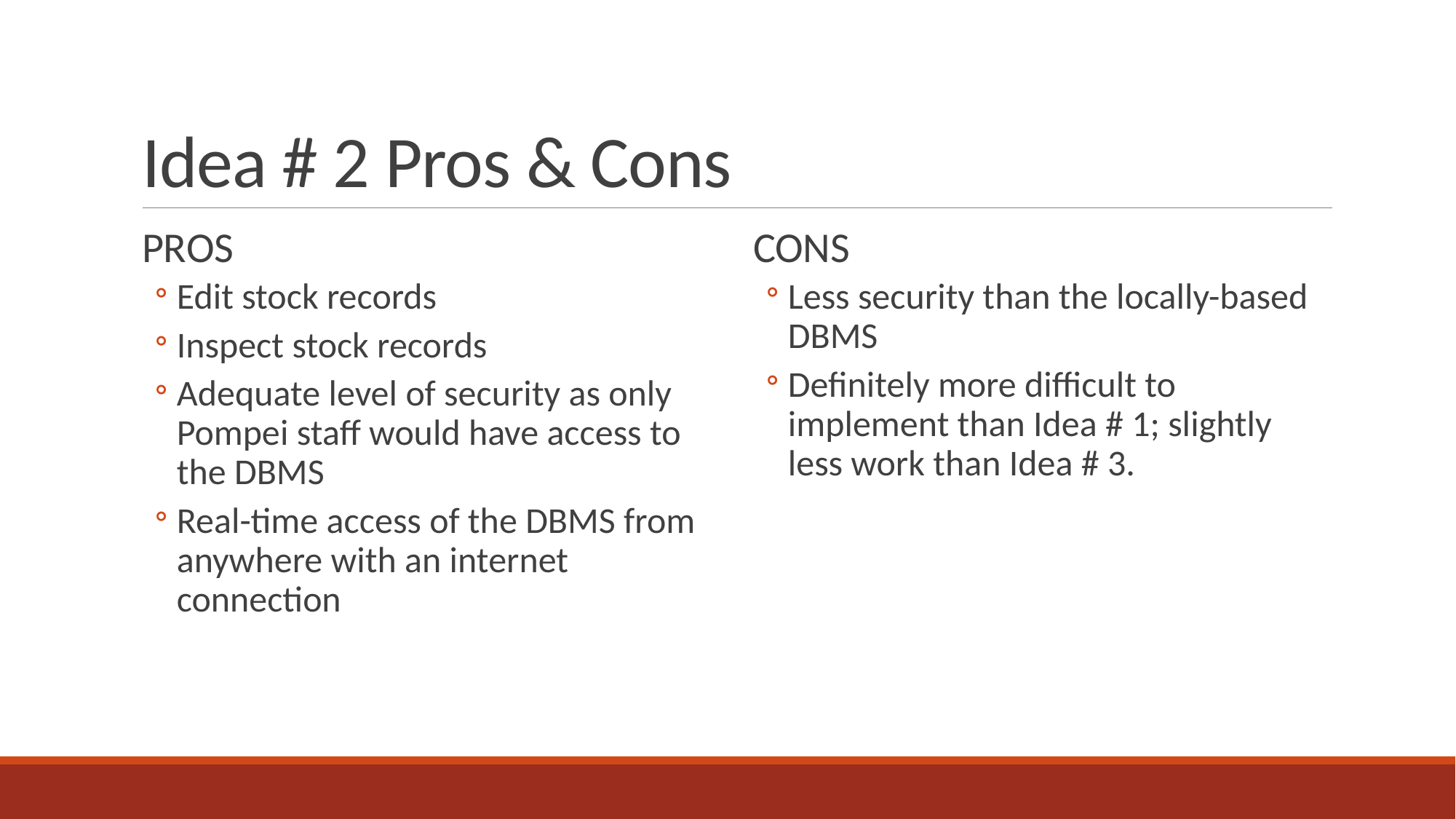

# Idea # 2 Pros & Cons
PROS
Edit stock records
Inspect stock records
Adequate level of security as only Pompei staff would have access to the DBMS
Real-time access of the DBMS from anywhere with an internet connection
CONS
Less security than the locally-based DBMS
Definitely more difficult to implement than Idea # 1; slightly less work than Idea # 3.